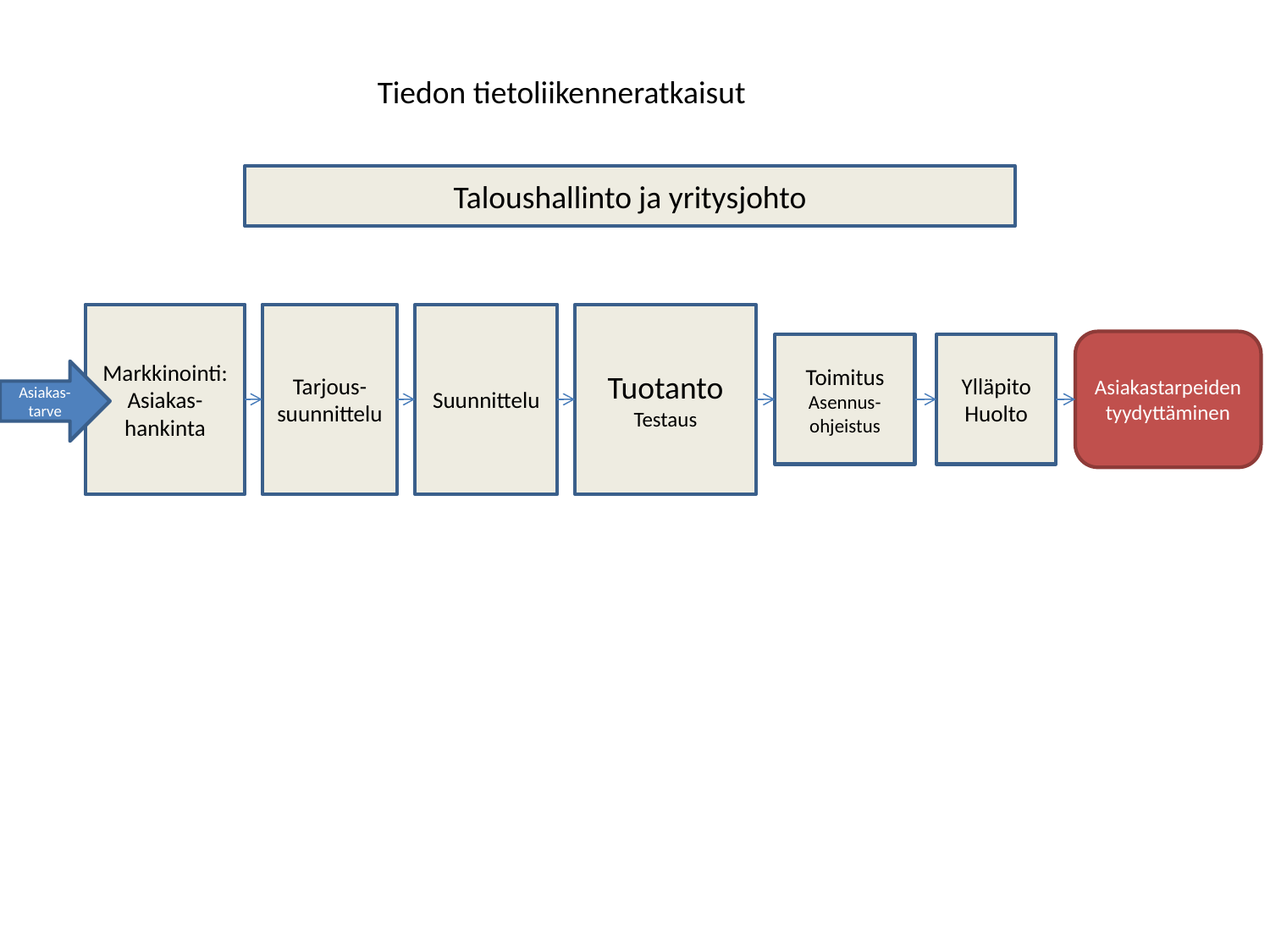

Tiedon tietoliikenneratkaisut
Taloushallinto ja yritysjohto
Tarjous-suunnittelu
Suunnittelu
Tuotanto
Testaus
Markkinointi:
Asiakas-hankinta
Asiakastarpeiden
tyydyttäminen
Toimitus
Asennus-ohjeistus
Ylläpito
Huolto
Asiakas-tarve